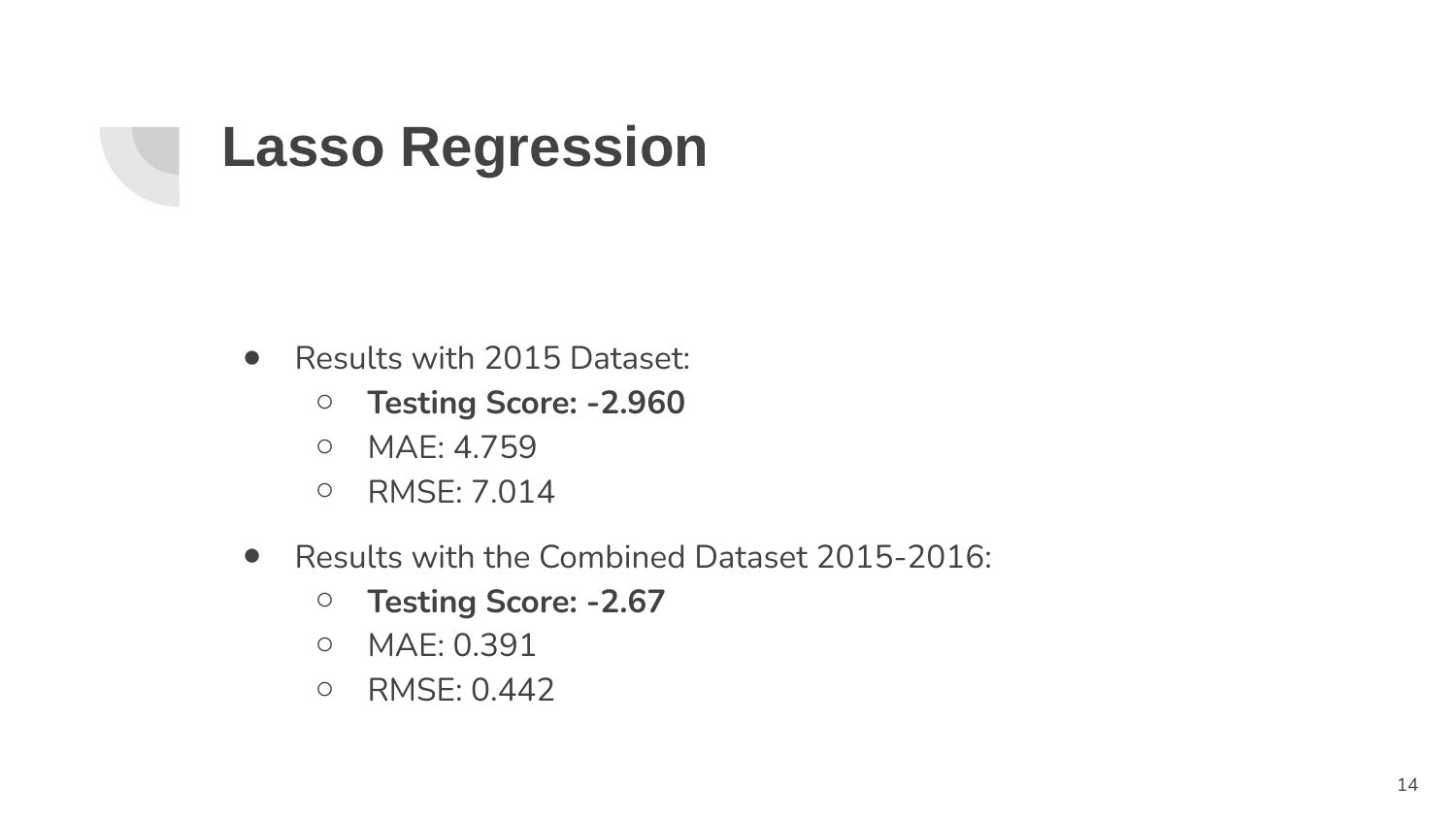

Lasso Regression
Results with 2015 Dataset:
Testing Score: -2.960
MAE: 4.759
RMSE: 7.014
Results with the Combined Dataset 2015-2016:
Testing Score: -2.67
MAE: 0.391
RMSE: 0.442
14